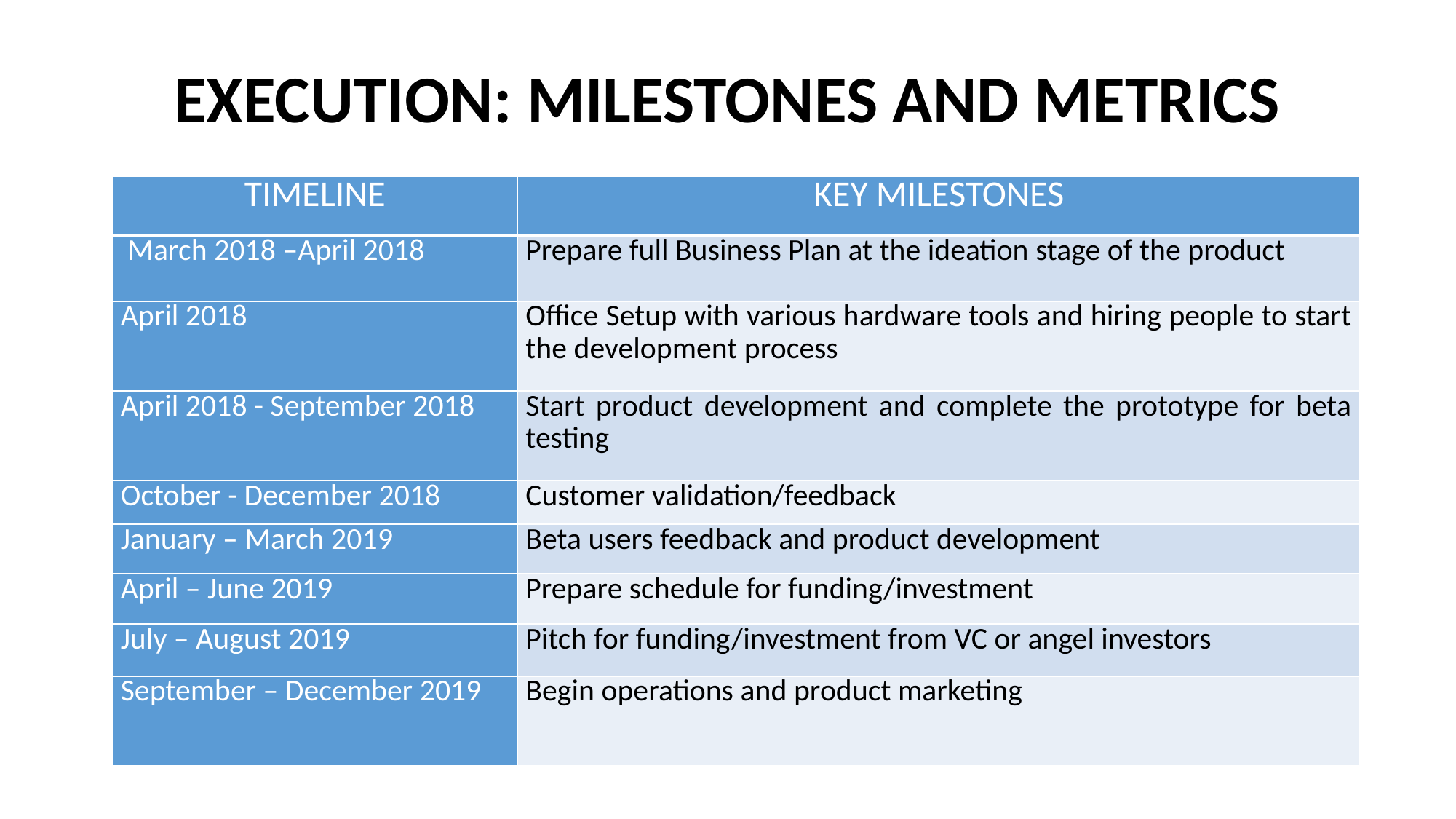

# EXECUTION: MILESTONES AND METRICS
| TIMELINE | KEY MILESTONES |
| --- | --- |
| March 2018 –April 2018 | Prepare full Business Plan at the ideation stage of the product |
| April 2018 | Office Setup with various hardware tools and hiring people to start the development process |
| April 2018 - September 2018 | Start product development and complete the prototype for beta testing |
| October - December 2018 | Customer validation/feedback |
| January – March 2019 | Beta users feedback and product development |
| April – June 2019 | Prepare schedule for funding/investment |
| July – August 2019 | Pitch for funding/investment from VC or angel investors |
| September – December 2019 | Begin operations and product marketing |